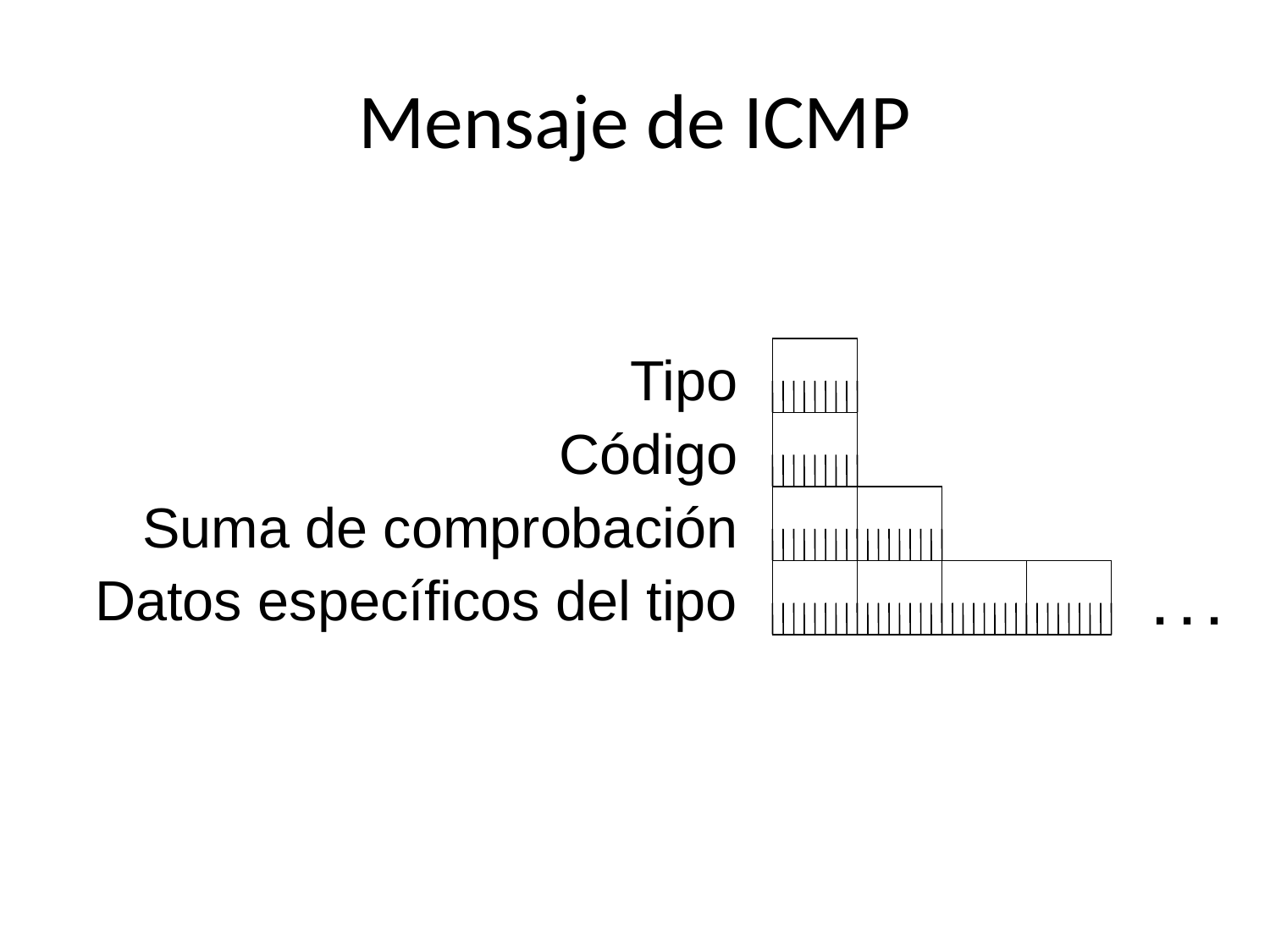

# Mensaje de ICMP

Tipo
Código
Suma de comprobación
Datos específicos del tipo

. . .